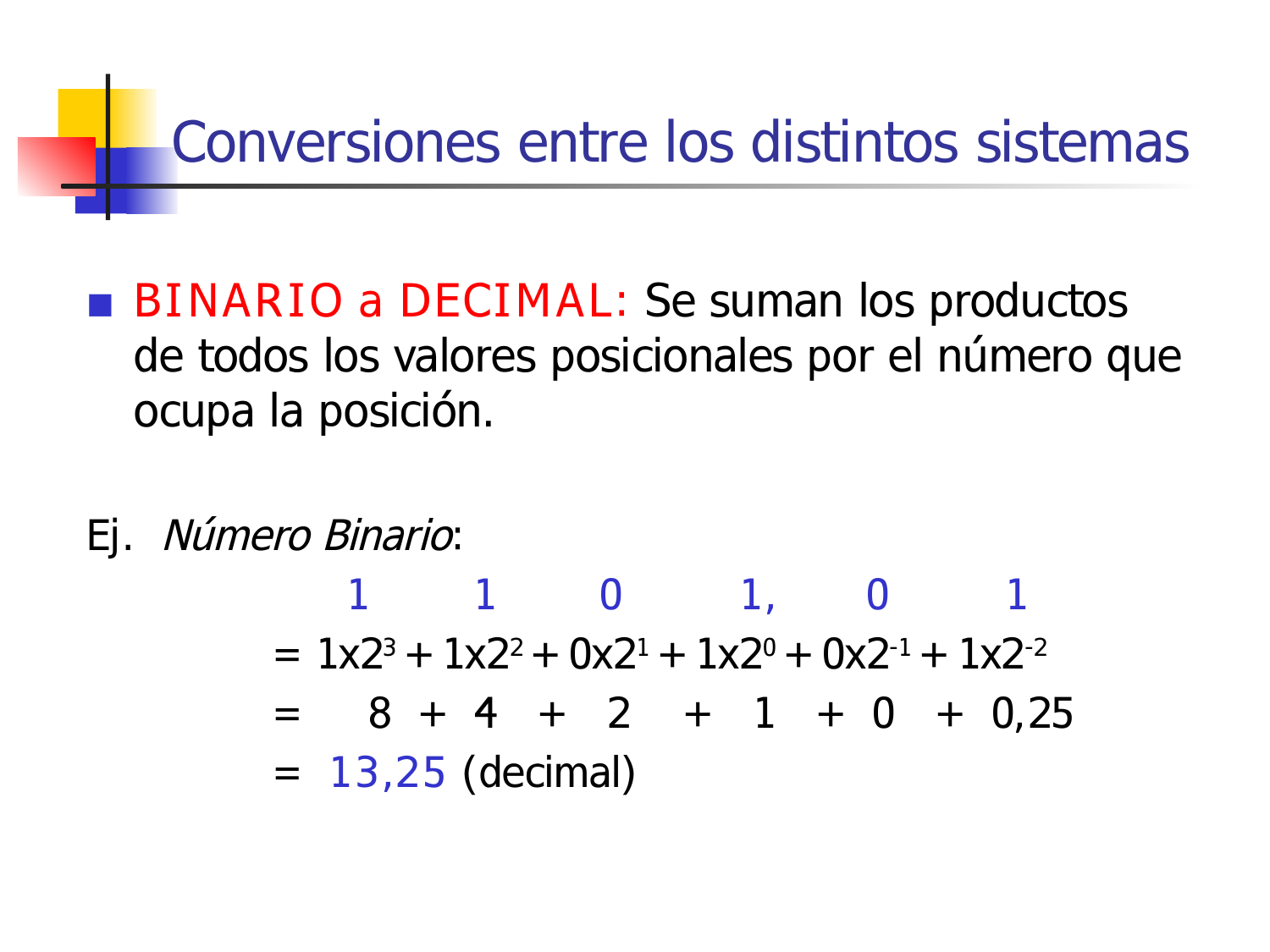

# Conversiones entre los distintos sistemas
BINARIO a DECIMAL: Se suman los productos de todos los valores posicionales por el número que ocupa la posición.

Ej.  Número Binario:
      1        1        0         1,       0         1
= 1x23 + 1x22 + 0x21 + 1x20 + 0x2-1 + 1x2-2
=     8  +  4   +   2    +   1   +  0   +  0,25
=  13,25 (decimal)